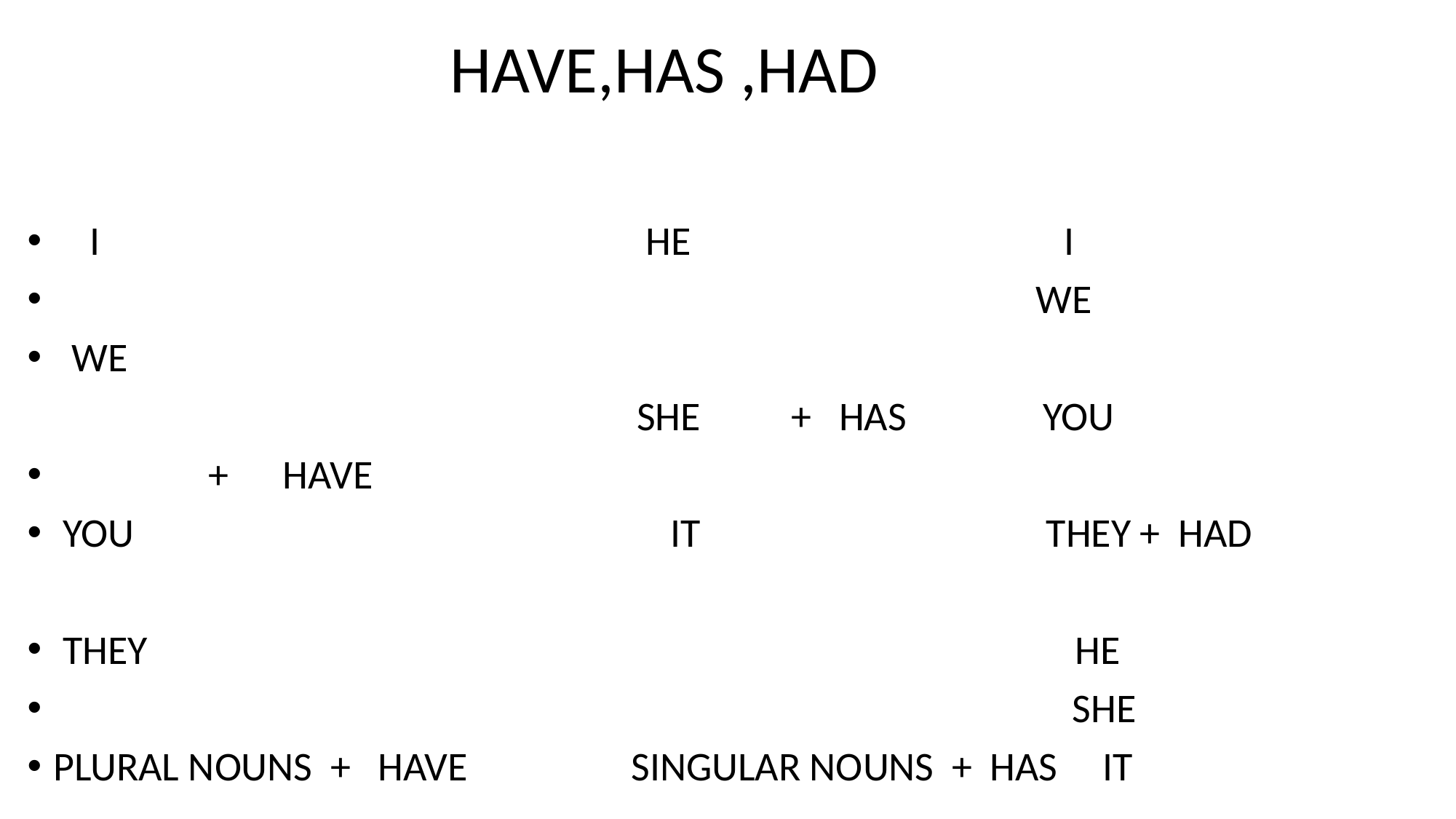

# HAVE,HAS ,HAD

    I                                                            HE                                         I
                                                                                                            WE
  WE
                                                                   SHE          +   HAS               YOU
                 +      HAVE
 YOU                                                           IT                                      THEY +  HAD

 THEY                                                                                                      HE
                                                                                                                SHE
PLURAL NOUNS  +   HAVE                  SINGULAR NOUNS  +  HAS     IT